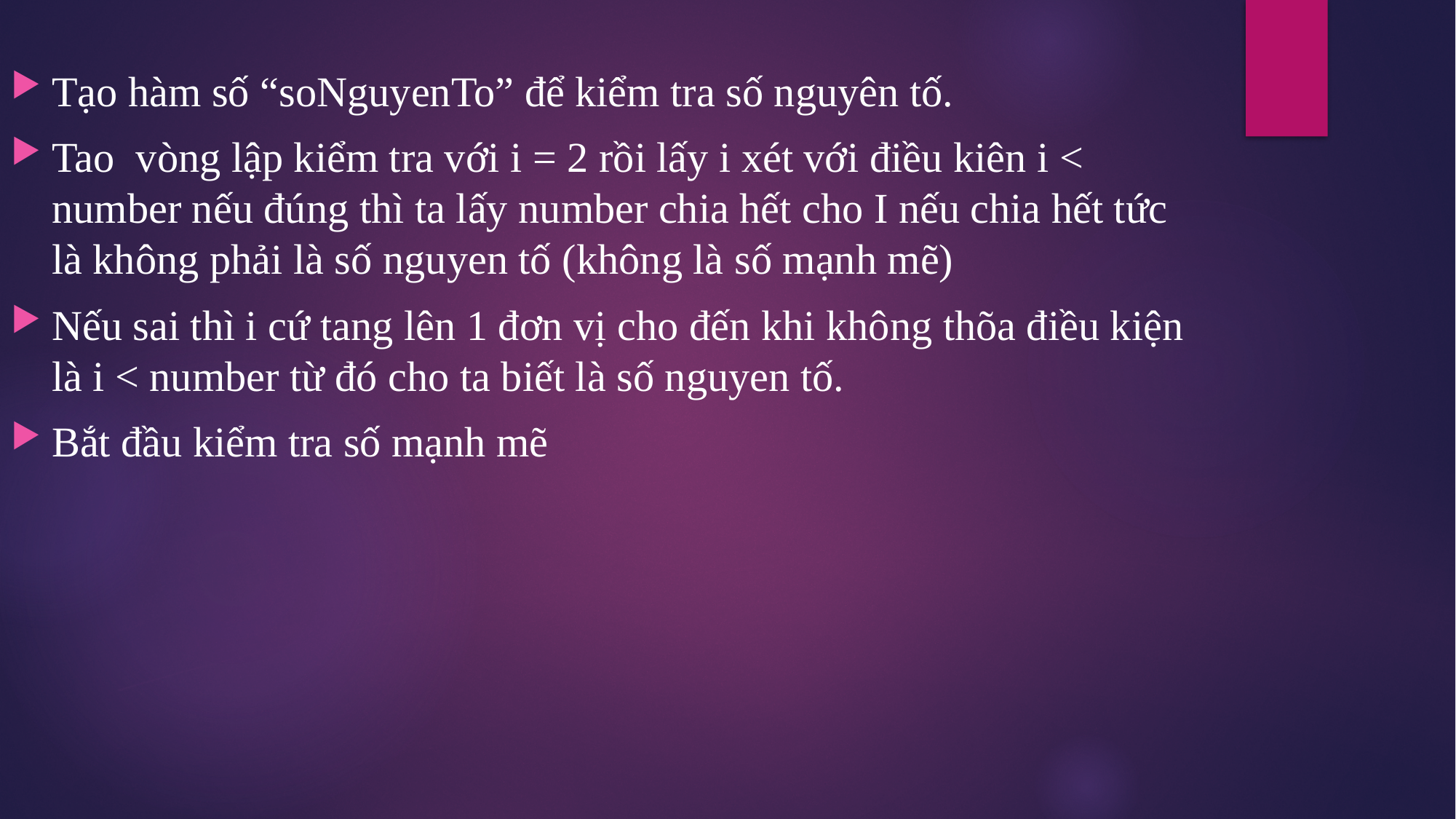

Tạo hàm số “soNguyenTo” để kiểm tra số nguyên tố.
Tao  vòng lập kiểm tra với i = 2 rồi lấy i xét với điều kiên i < number nếu đúng thì ta lấy number chia hết cho I nếu chia hết tức là không phải là số nguyen tố (không là số mạnh mẽ)
Nếu sai thì i cứ tang lên 1 đơn vị cho đến khi không thõa điều kiện là i < number từ đó cho ta biết là số nguyen tố.
Bắt đầu kiểm tra số mạnh mẽ